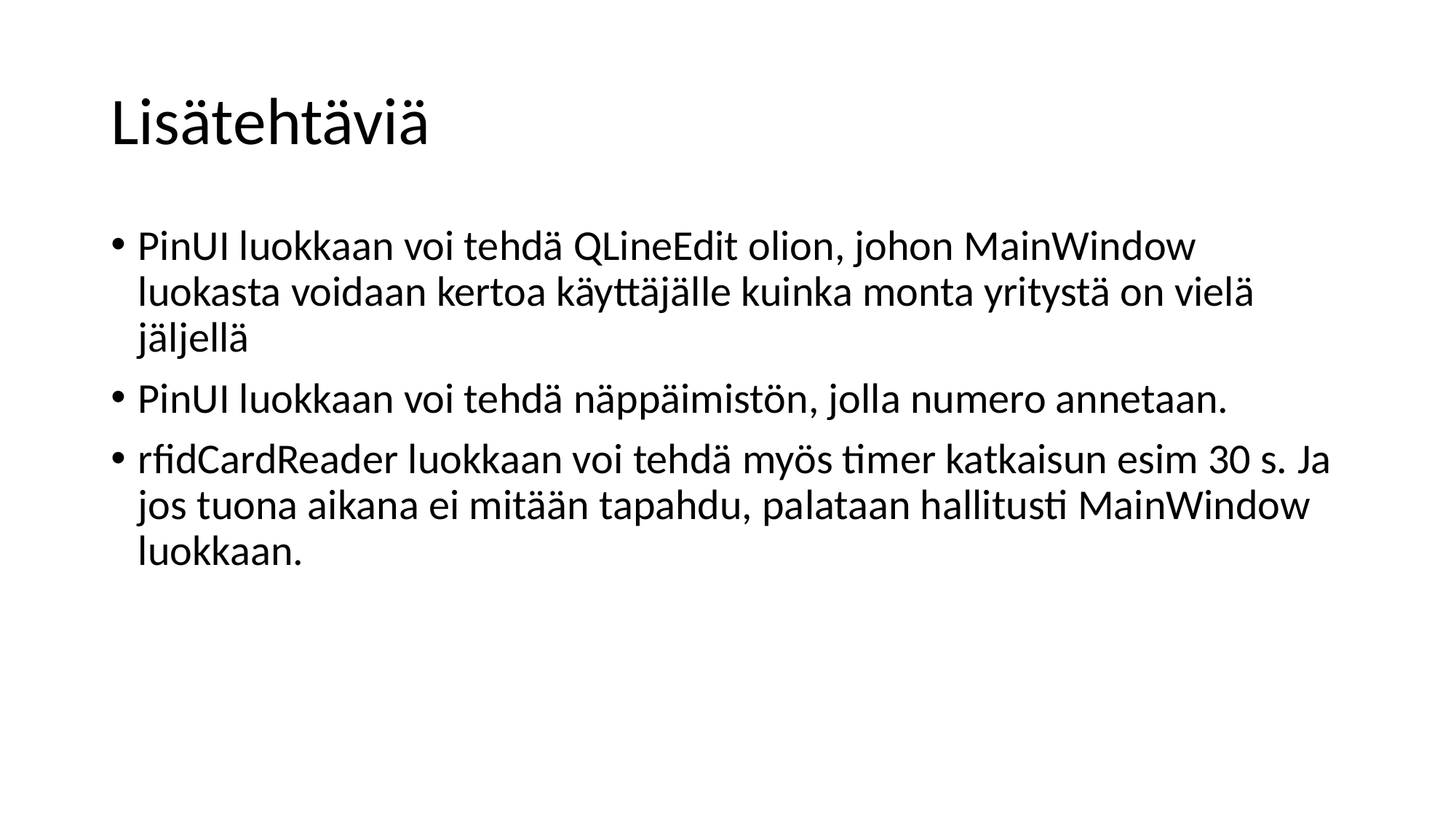

# Lisätehtäviä
PinUI luokkaan voi tehdä QLineEdit olion, johon MainWindow luokasta voidaan kertoa käyttäjälle kuinka monta yritystä on vielä jäljellä
PinUI luokkaan voi tehdä näppäimistön, jolla numero annetaan.
rfidCardReader luokkaan voi tehdä myös timer katkaisun esim 30 s. Ja jos tuona aikana ei mitään tapahdu, palataan hallitusti MainWindow luokkaan.